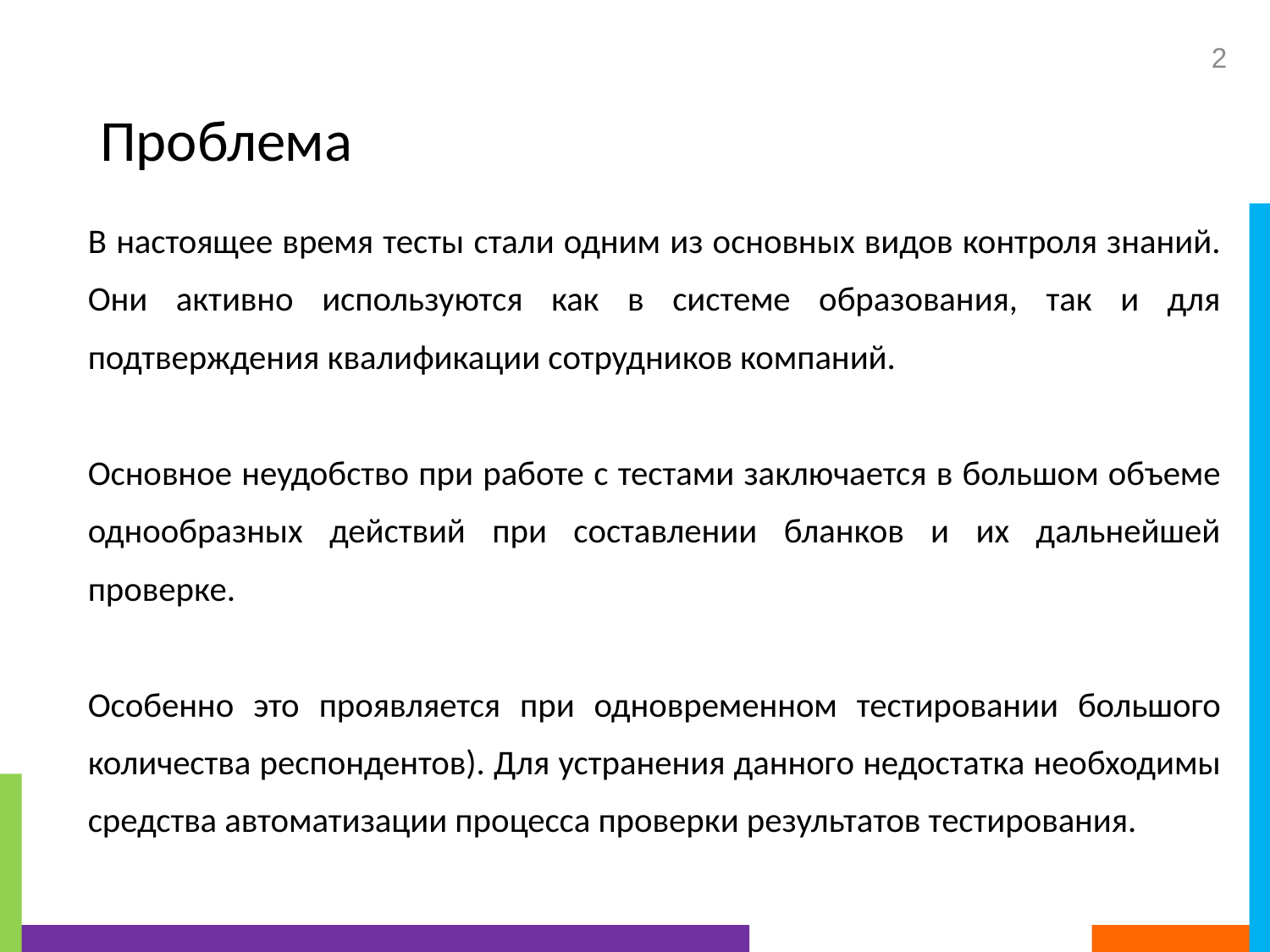

2
# Проблема
В настоящее время тесты стали одним из основных видов контроля знаний. Они активно используются как в системе образования, так и для подтверждения квалификации сотрудников компаний.

Основное неудобство при работе с тестами заключается в большом объеме однообразных действий при составлении бланков и их дальнейшей проверке.

Особенно это проявляется при одновременном тестировании большого количества респондентов). Для устранения данного недостатка необходимы средства автоматизации процесса проверки результатов тестирования.